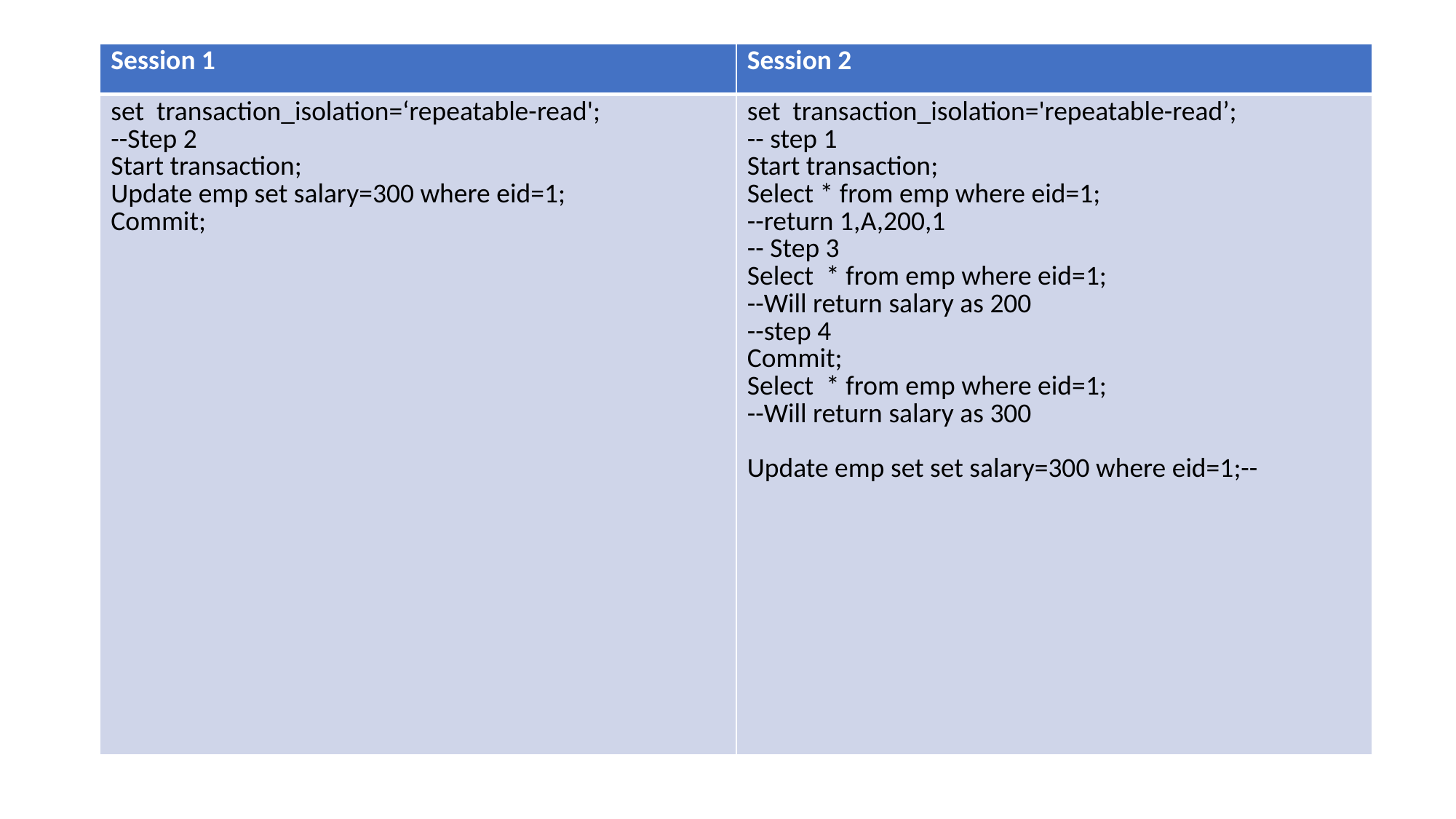

#
| Session 1 | Session 2 |
| --- | --- |
| set transaction\_isolation=‘repeatable-read'; --Step 2 Start transaction; Update emp set salary=300 where eid=1; Commit; | set transaction\_isolation='repeatable-read’; -- step 1 Start transaction; Select \* from emp where eid=1; --return 1,A,200,1 -- Step 3 Select \* from emp where eid=1; --Will return salary as 200 --step 4 Commit; Select \* from emp where eid=1; --Will return salary as 300 Update emp set set salary=300 where eid=1;-- |